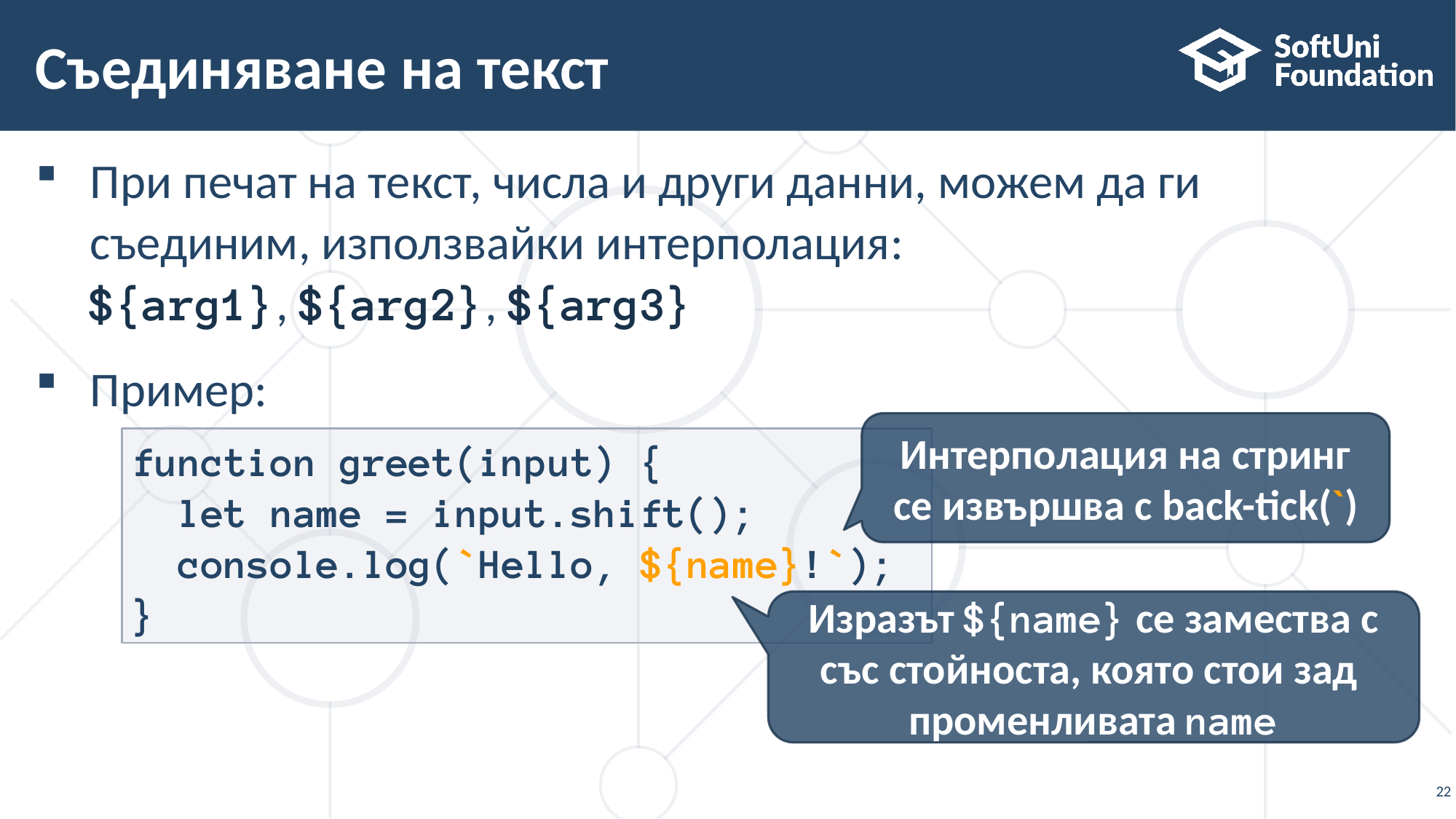

# Съединяване на текст
При печат на текст, числа и други данни, можем да ги
съединим, използвайки интерполация:
${arg1}, ${arg2}, ${arg3}
Пример:

Интерполация на стринг се извършва с back-tick(`)
function greet(input) {
  let name = input.shift();
  console.log(`Hello, ${name}!`);
}
Изразът ${name} се замества с
със стойноста, която стои зад  променливата name
22